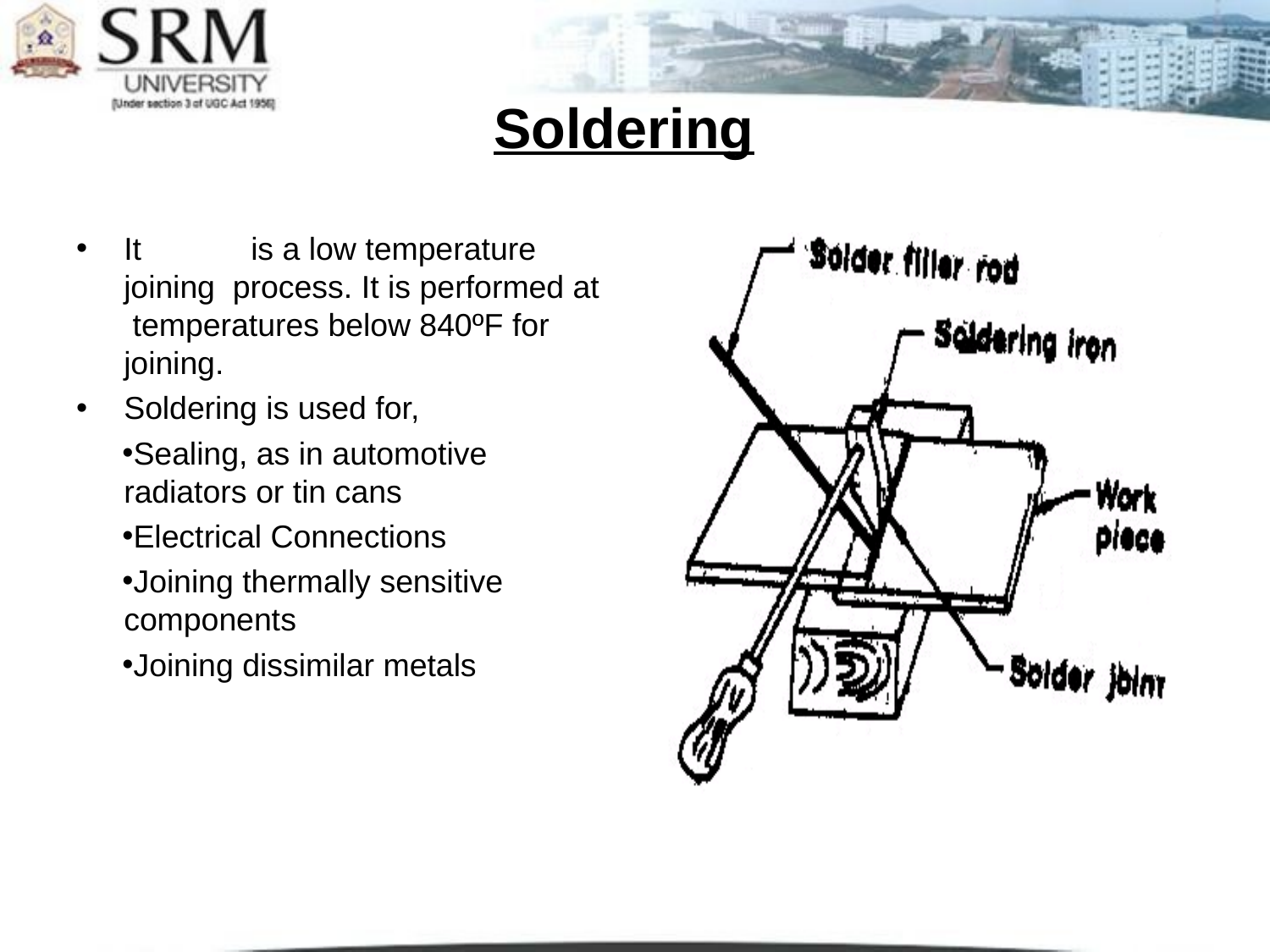

# Soldering
•
It	is a low temperature joining  process. It is performed at  temperatures below 840ºF for  joining.
Soldering is used for,
Sealing, as in automotive  radiators or tin cans
Electrical Connections
Joining thermally sensitive  components
Joining dissimilar metals

•